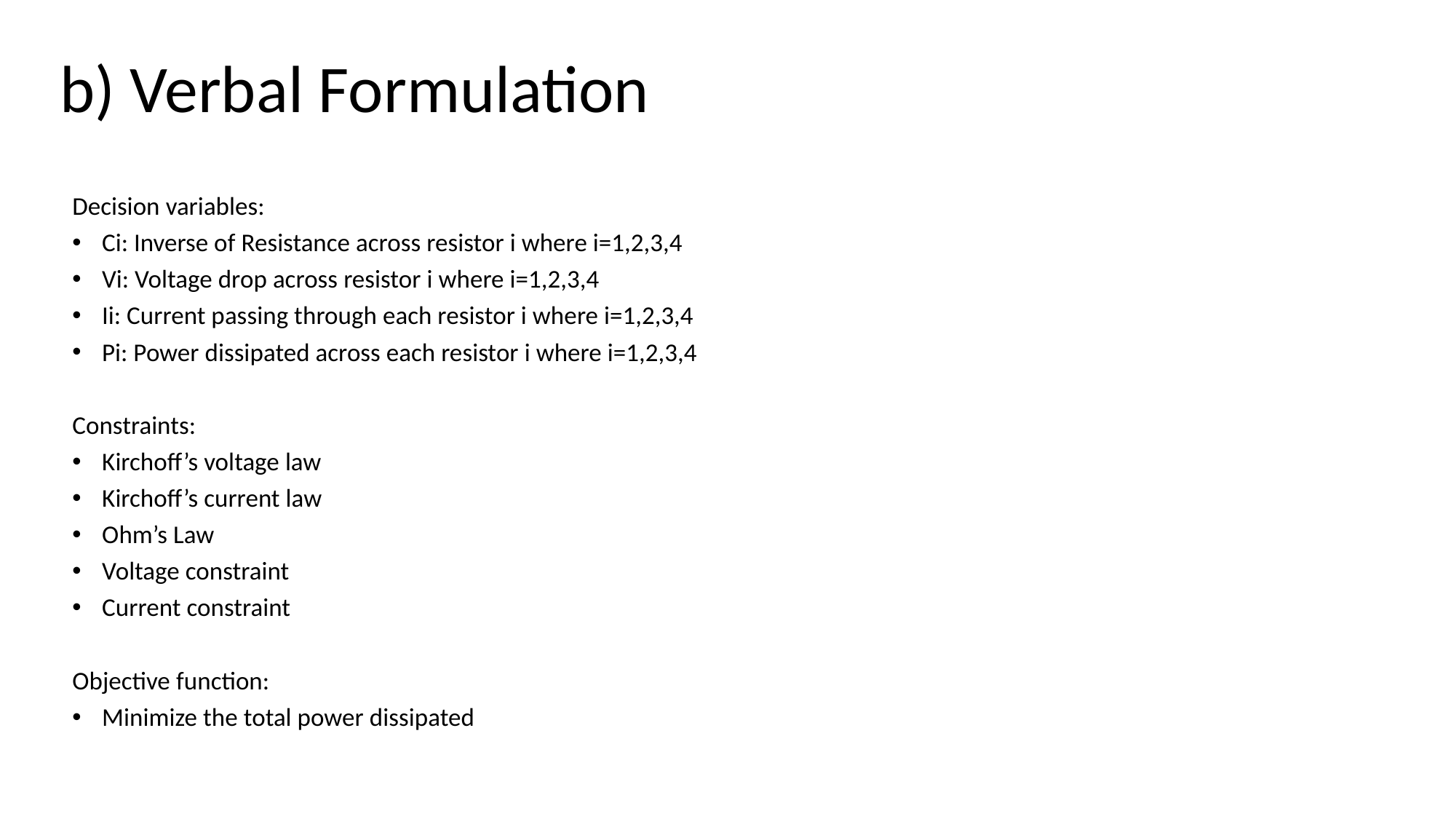

# b) Verbal Formulation
Decision variables:
Ci: Inverse of Resistance across resistor i where i=1,2,3,4
Vi: Voltage drop across resistor i where i=1,2,3,4
Ii: Current passing through each resistor i where i=1,2,3,4
Pi: Power dissipated across each resistor i where i=1,2,3,4

Constraints:
Kirchoff’s voltage law
Kirchoff’s current law
Ohm’s Law
Voltage constraint
Current constraint

Objective function:
Minimize the total power dissipated